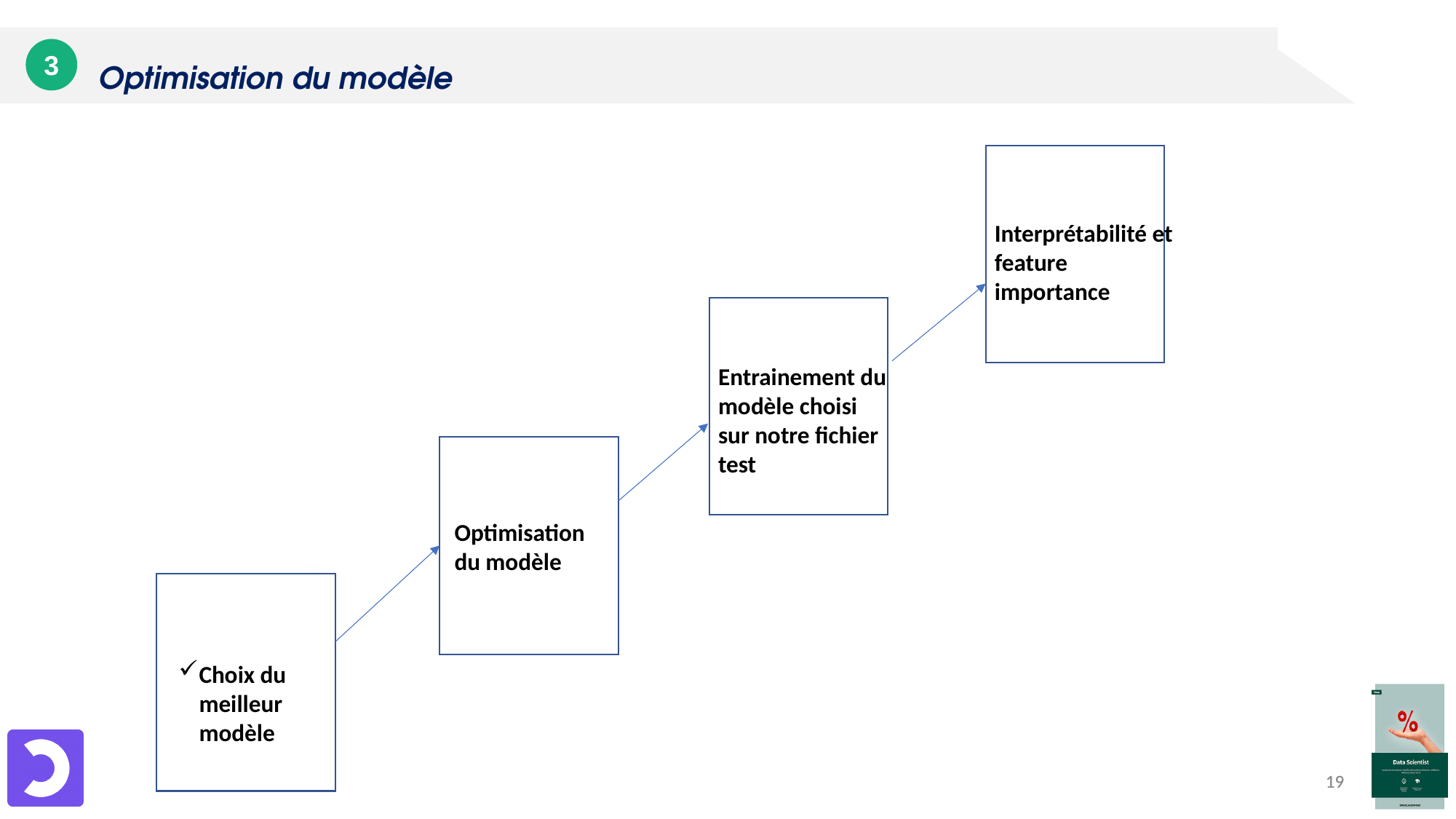

# Optimisation du modèle
3

Interprétabilité et feature importance

Entrainement du modèle choisi sur notre fichier test

Optimisation du modèle

Choix du meilleur modèle
19